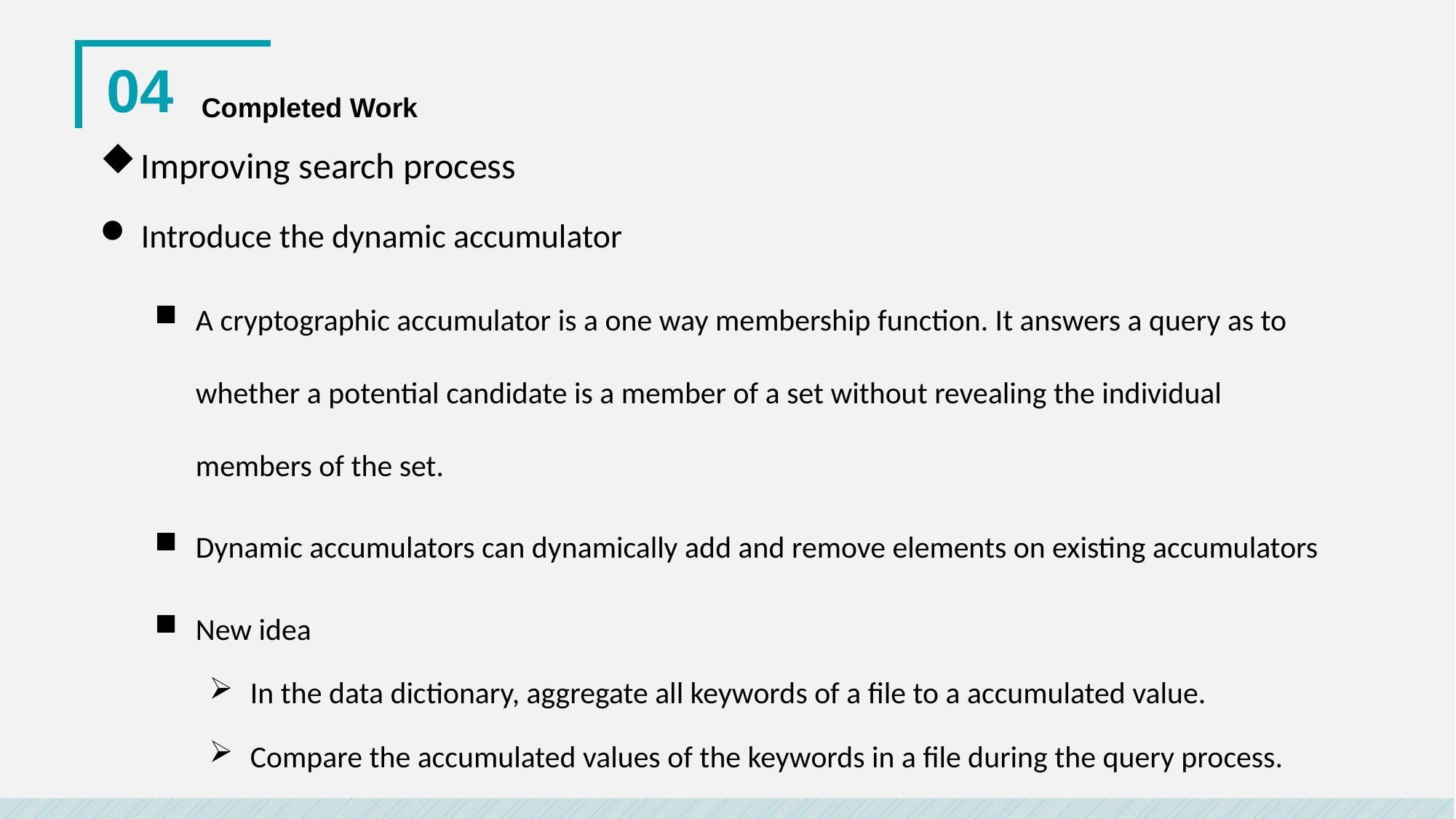

04
Completed Work
Improving search process
Introduce the dynamic accumulator
A cryptographic accumulator is a one way membership function. It answers a query as to whether a potential candidate is a member of a set without revealing the individual members of the set.
Dynamic accumulators can dynamically add and remove elements on existing accumulators
New idea
In the data dictionary, aggregate all keywords of a file to a accumulated value.
Compare the accumulated values of the keywords in a file during the query process.